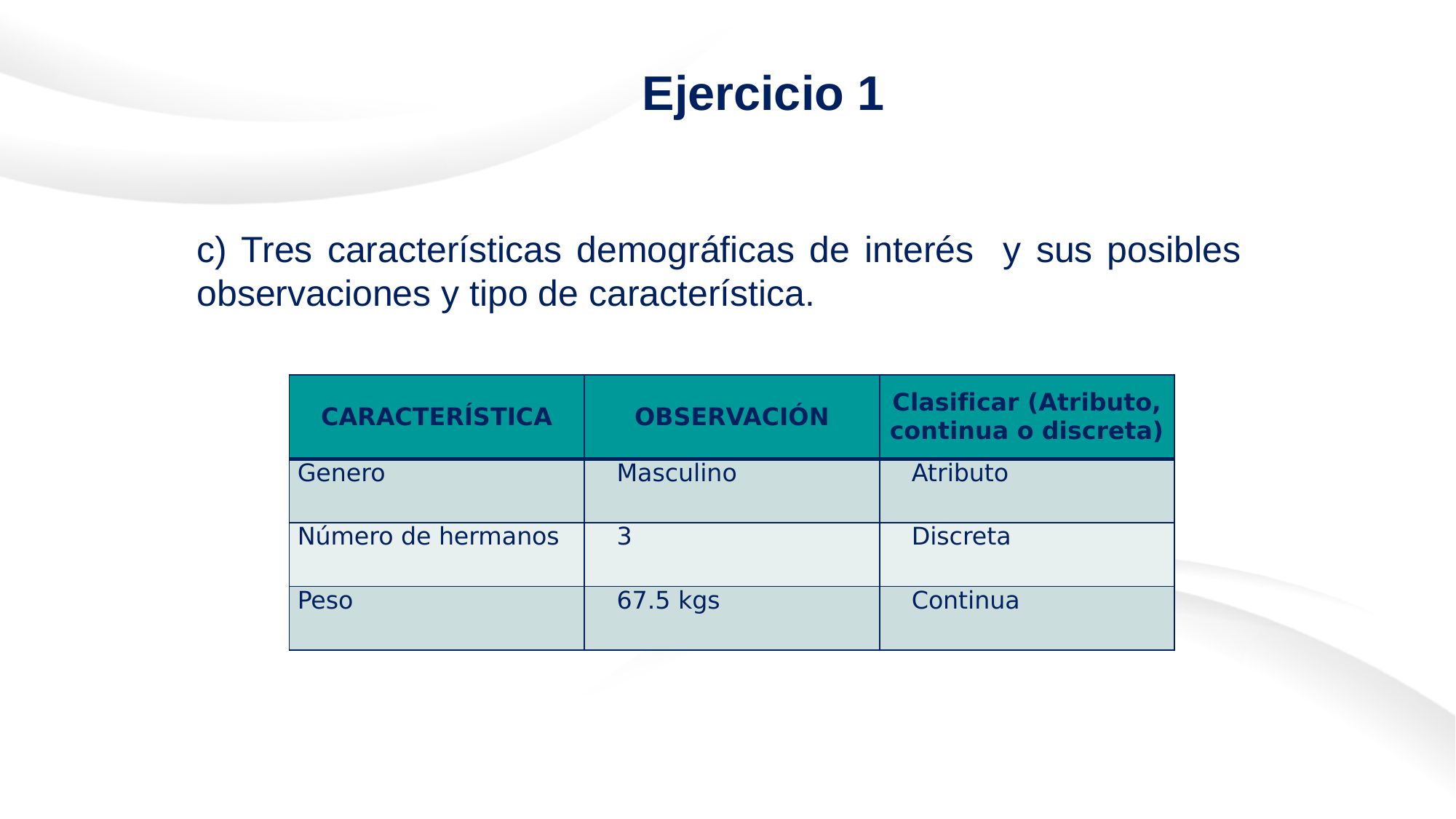

# Ejercicio 1

c) Tres características demográficas de interés  y sus posibles observaciones y tipo de característica.

| CARACTERÍSTICA | OBSERVACIÓN | Clasificar (Atributo, continua o discreta) |
| --- | --- | --- |
| Genero | Masculino | Atributo |
| Número de hermanos | 3 | Discreta |
| Peso | 67.5 kgs | Continua |